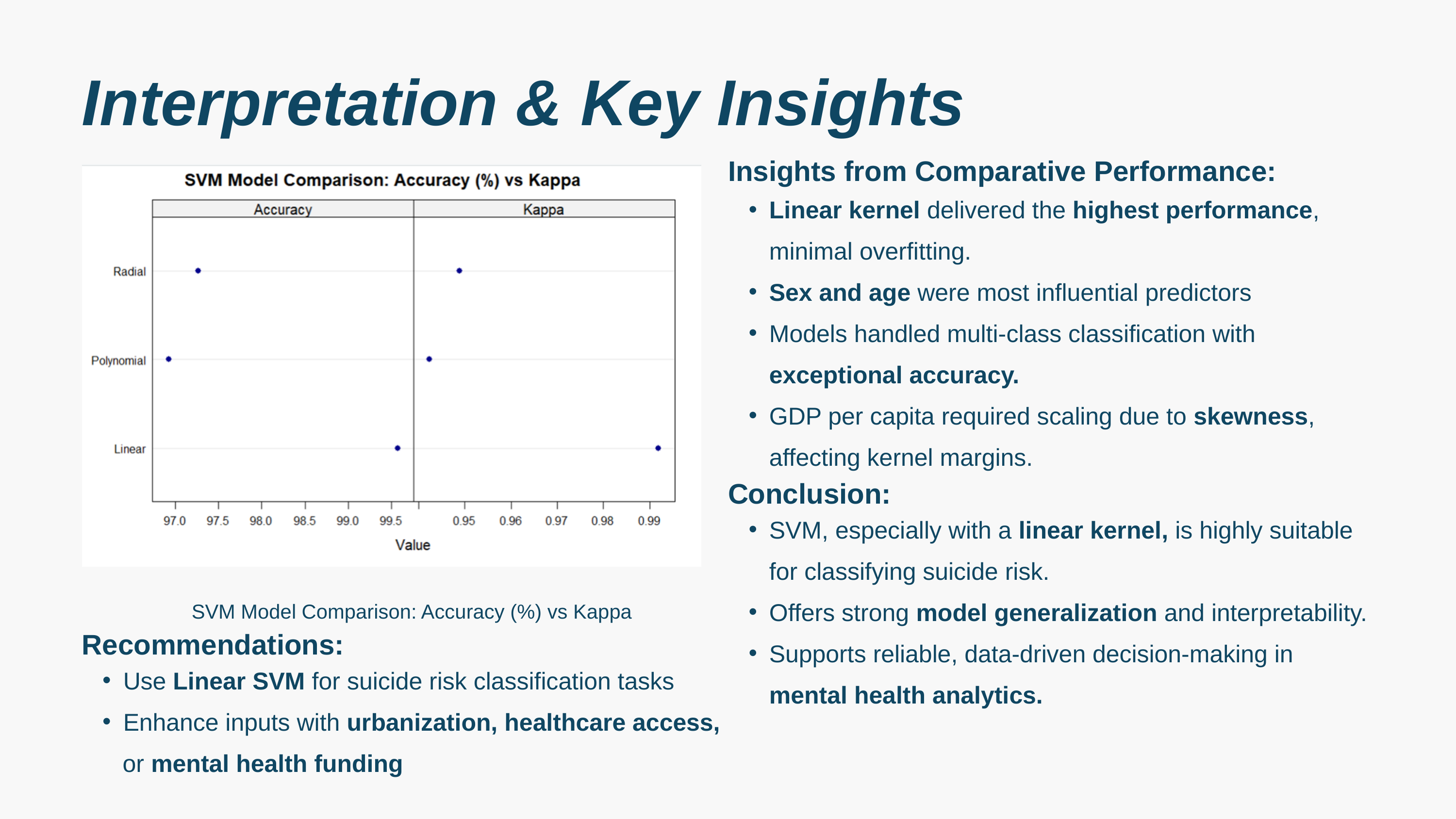

Interpretation & Key Insights
Insights from Comparative Performance:

Linear kernel delivered the highest performance, minimal overfitting.
Sex and age were most influential predictors
Models handled multi-class classification with exceptional accuracy.
GDP per capita required scaling due to skewness, affecting kernel margins.
Conclusion:
SVM, especially with a linear kernel, is highly suitable for classifying suicide risk.
Offers strong model generalization and interpretability.
Supports reliable, data-driven decision-making in mental health analytics.
SVM Model Comparison: Accuracy (%) vs Kappa
Recommendations:
Use Linear SVM for suicide risk classification tasks
Enhance inputs with urbanization, healthcare access,
      or mental health funding